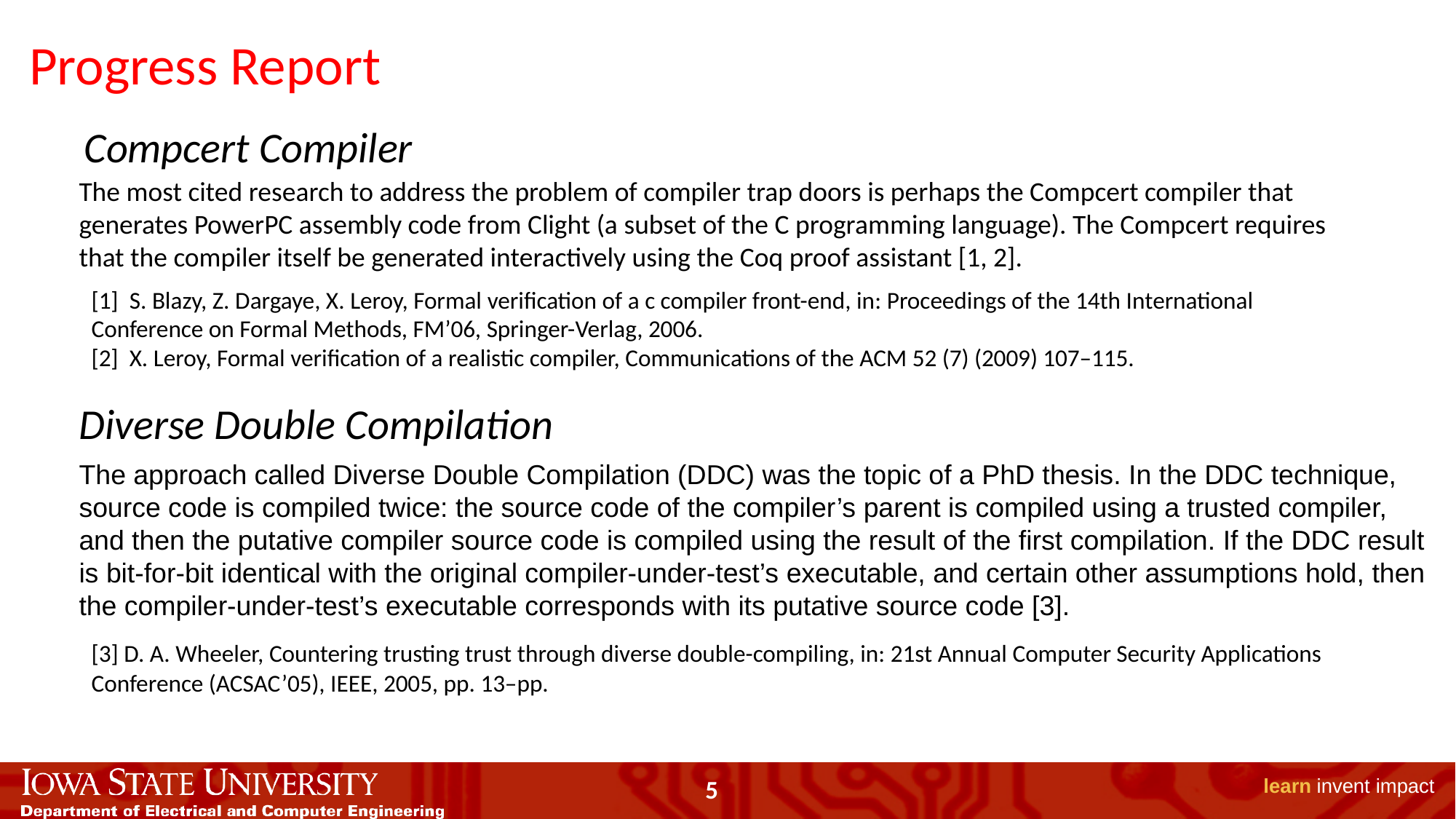

# Progress Report
Compcert Compiler
The most cited research to address the problem of compiler trap doors is perhaps the Compcert compiler that generates PowerPC assembly code from Clight (a subset of the C programming language). The Compcert requires that the compiler itself be generated interactively using the Coq proof assistant [1, 2].
[1]  S. Blazy, Z. Dargaye, X. Leroy, Formal verification of a c compiler front-end, in: Proceedings of the 14th International Conference on Formal Methods, FM’06, Springer-Verlag, 2006.
[2]  X. Leroy, Formal verification of a realistic compiler, Communications of the ACM 52 (7) (2009) 107–115.
Diverse Double Compilation
The approach called Diverse Double Compilation (DDC) was the topic of a PhD thesis. In the DDC technique, source code is compiled twice: the source code of the compiler’s parent is compiled using a trusted compiler, and then the putative compiler source code is compiled using the result of the first compilation. If the DDC result is bit-for-bit identical with the original compiler-under-test’s executable, and certain other assumptions hold, then the compiler-under-test’s executable corresponds with its putative source code [3].
[3] D. A. Wheeler, Countering trusting trust through diverse double-compiling, in: 21st Annual Computer Security Applications Conference (ACSAC’05), IEEE, 2005, pp. 13–pp.
5